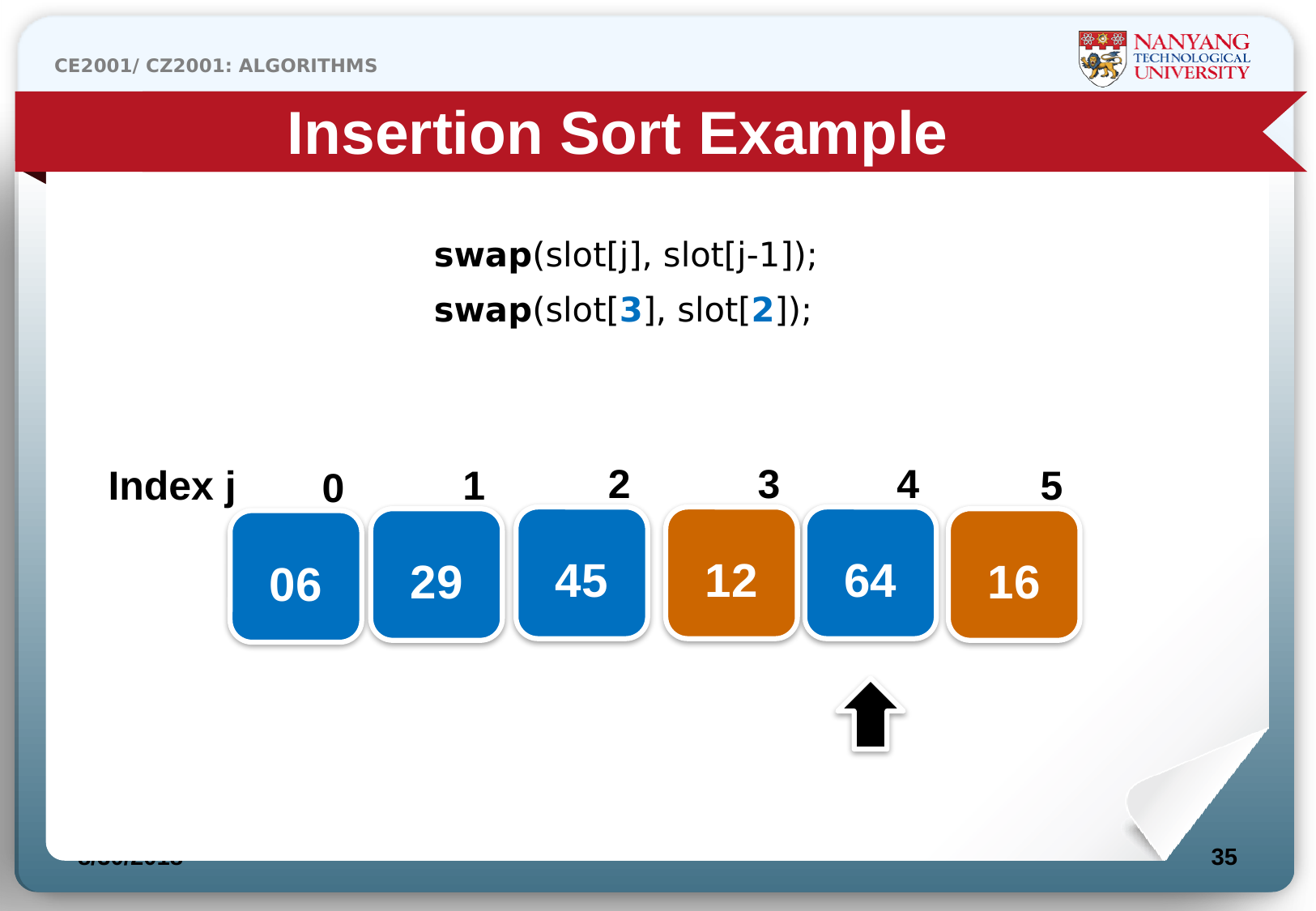

Insertion Sort Example
swap(slot[j], slot[j-1]);
swap(slot[3], slot[2]);
2
3
4
Index j
1
5
0
45
12
64
29
16
06